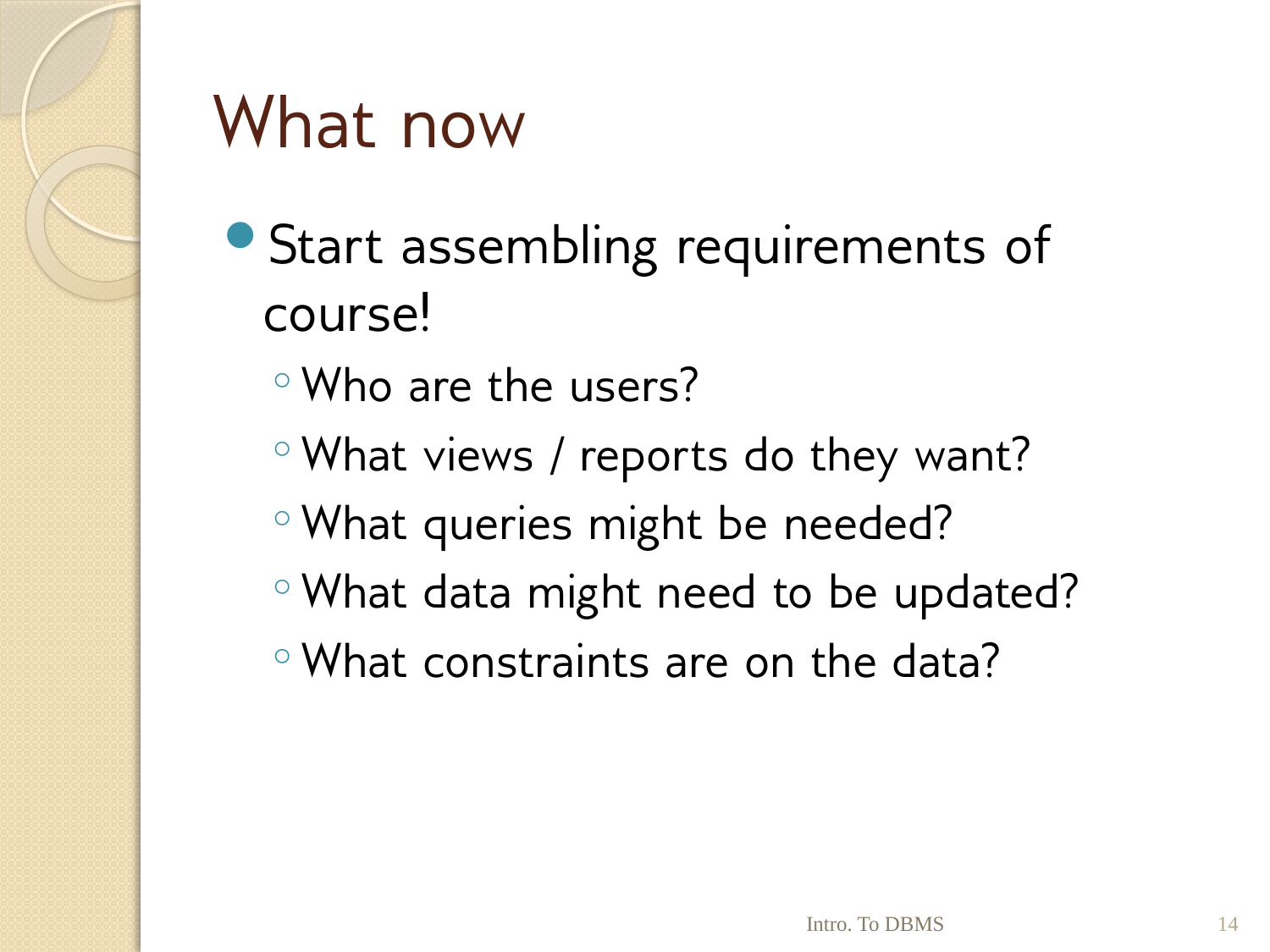

# What now
Start assembling requirements of course!
Who are the users?
What views / reports do they want?
What queries might be needed?
What data might need to be updated?
What constraints are on the data?
Intro. To DBMS
14